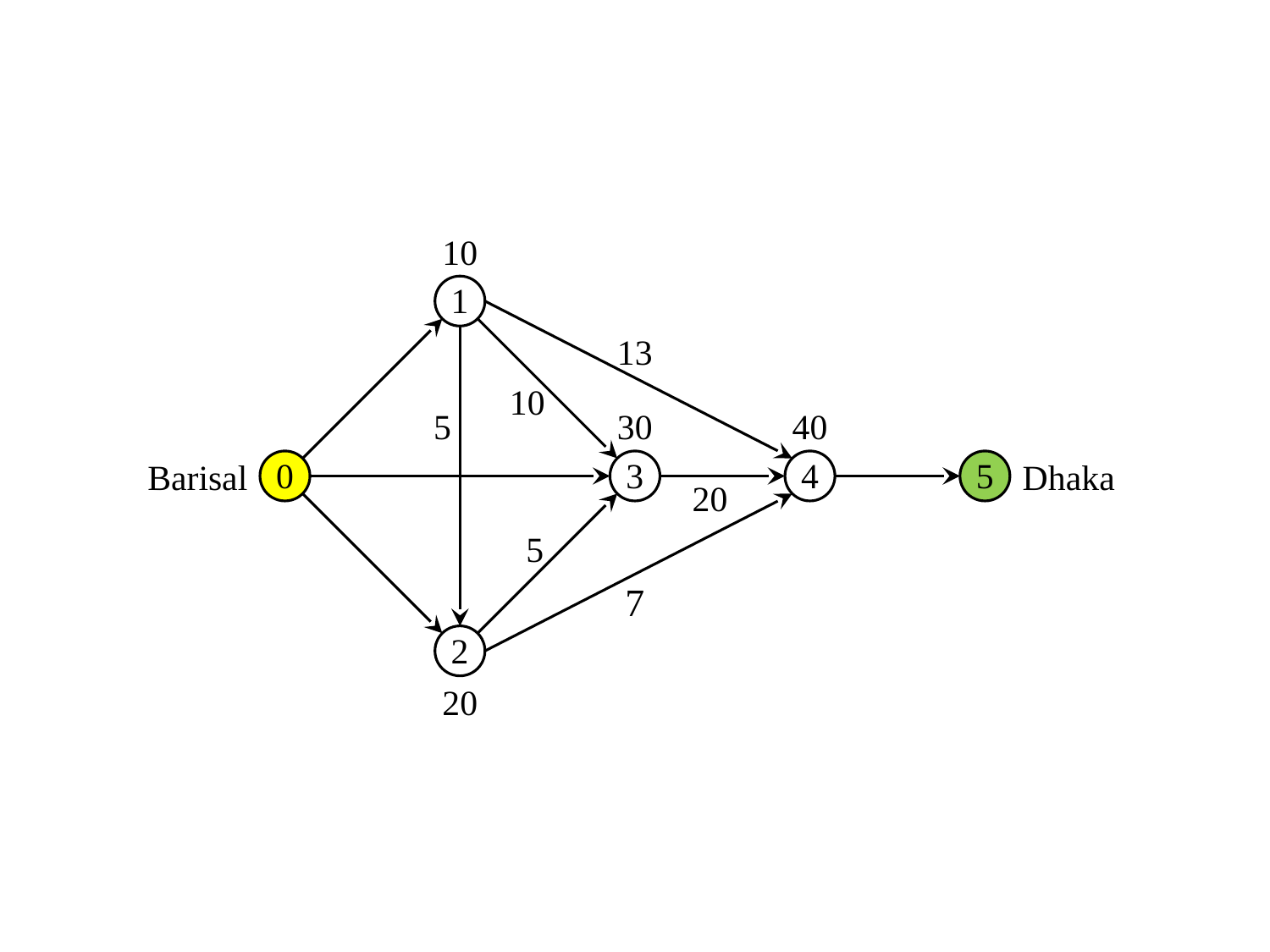

10
1
13
10
5
30
40
Barisal
0
3
4
5
Dhaka
20
5
7
2
20